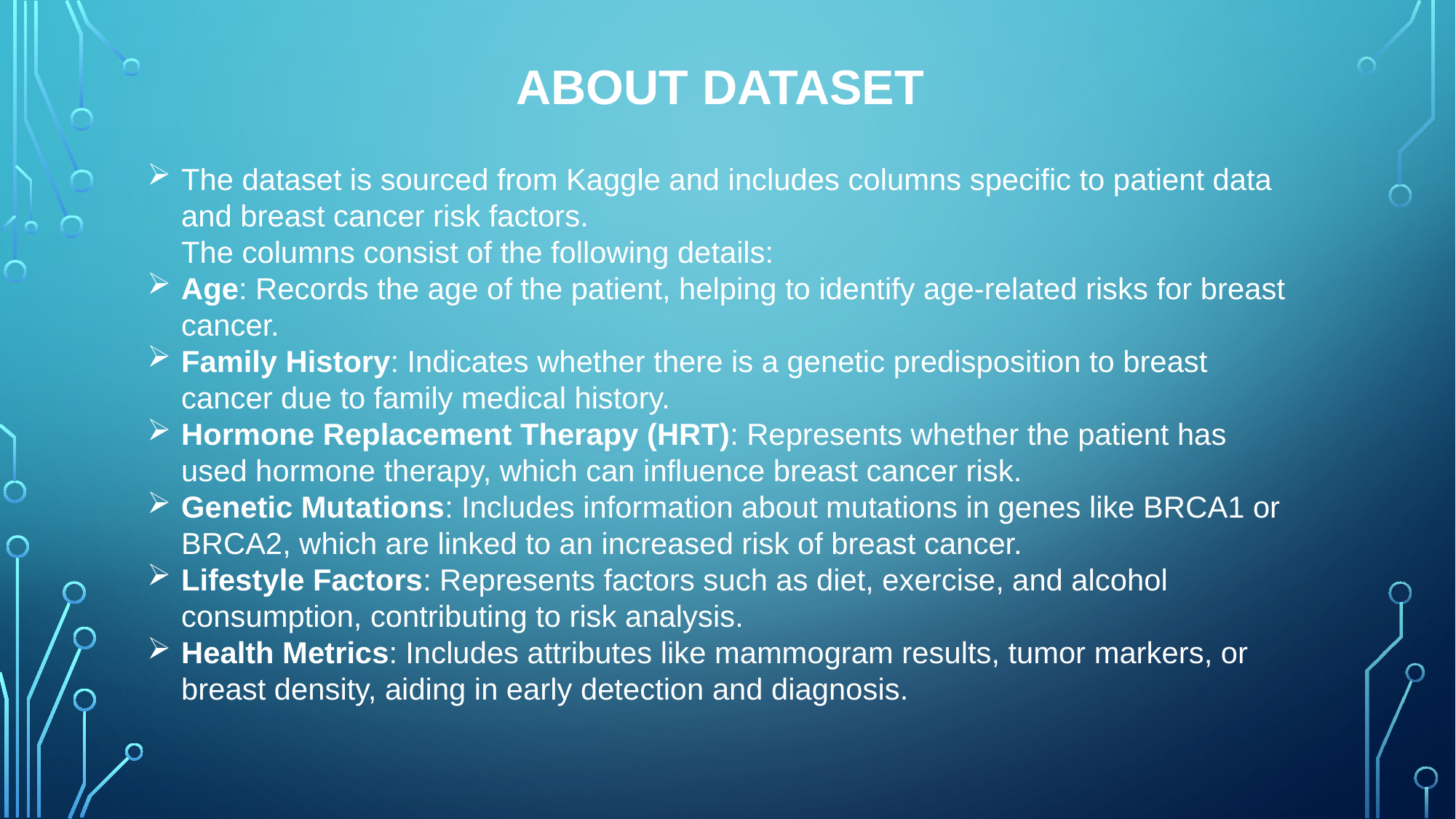

ABOUT DATASET
The dataset is sourced from Kaggle and includes columns specific to patient data and breast cancer risk factors.
The columns consist of the following details:
Age: Records the age of the patient, helping to identify age-related risks for breast cancer.
Family History: Indicates whether there is a genetic predisposition to breast cancer due to family medical history.
Hormone Replacement Therapy (HRT): Represents whether the patient has used hormone therapy, which can influence breast cancer risk.
Genetic Mutations: Includes information about mutations in genes like BRCA1 or BRCA2, which are linked to an increased risk of breast cancer.
Lifestyle Factors: Represents factors such as diet, exercise, and alcohol consumption, contributing to risk analysis.
Health Metrics: Includes attributes like mammogram results, tumor markers, or breast density, aiding in early detection and diagnosis.